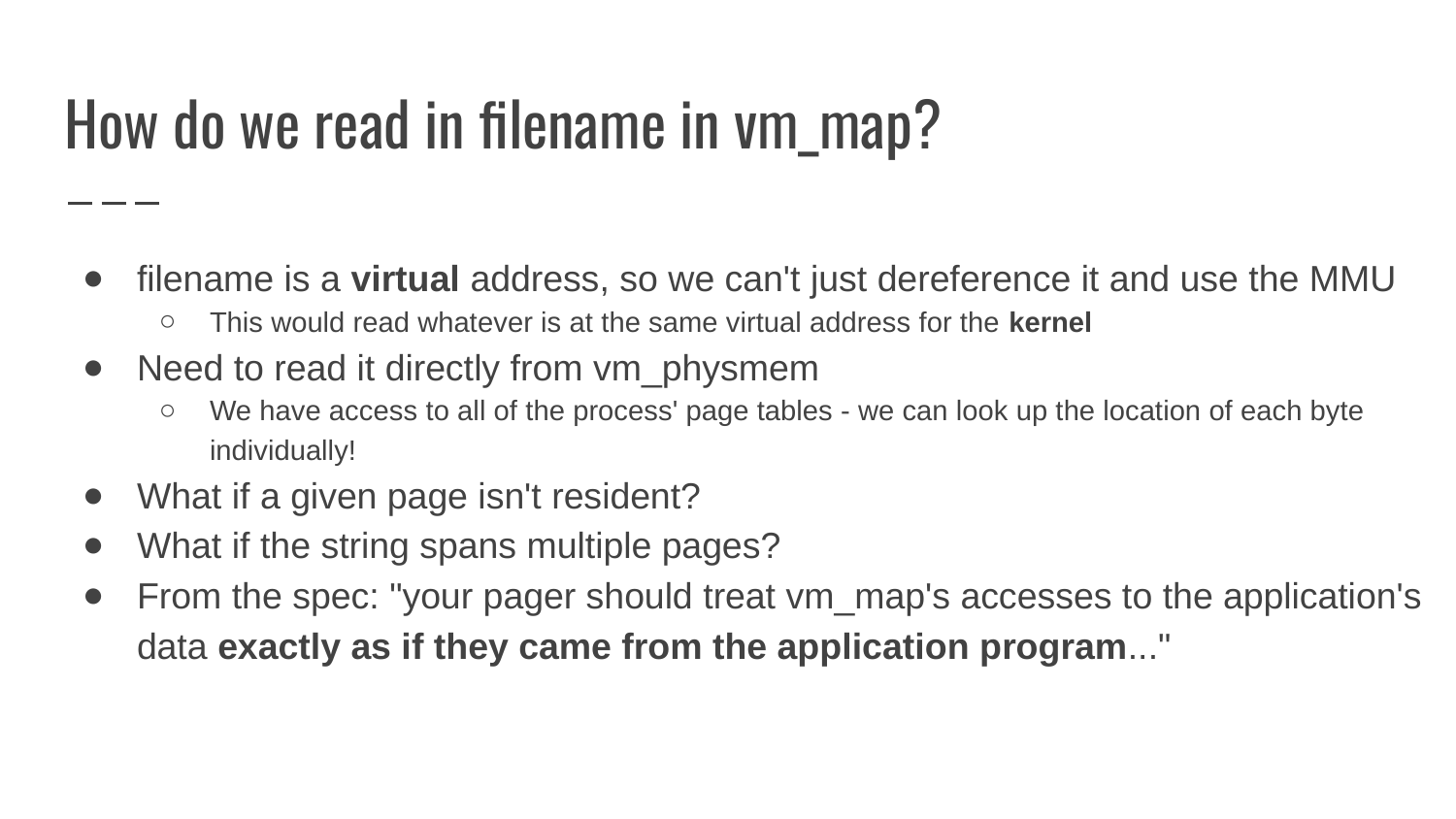

# How do we read in filename in vm_map?
filename is a virtual address, so we can't just dereference it and use the MMU
This would read whatever is at the same virtual address for the kernel
Need to read it directly from vm_physmem
We have access to all of the process' page tables - we can look up the location of each byte individually!
What if a given page isn't resident?
What if the string spans multiple pages?
From the spec: "your pager should treat vm_map's accesses to the application's data exactly as if they came from the application program..."